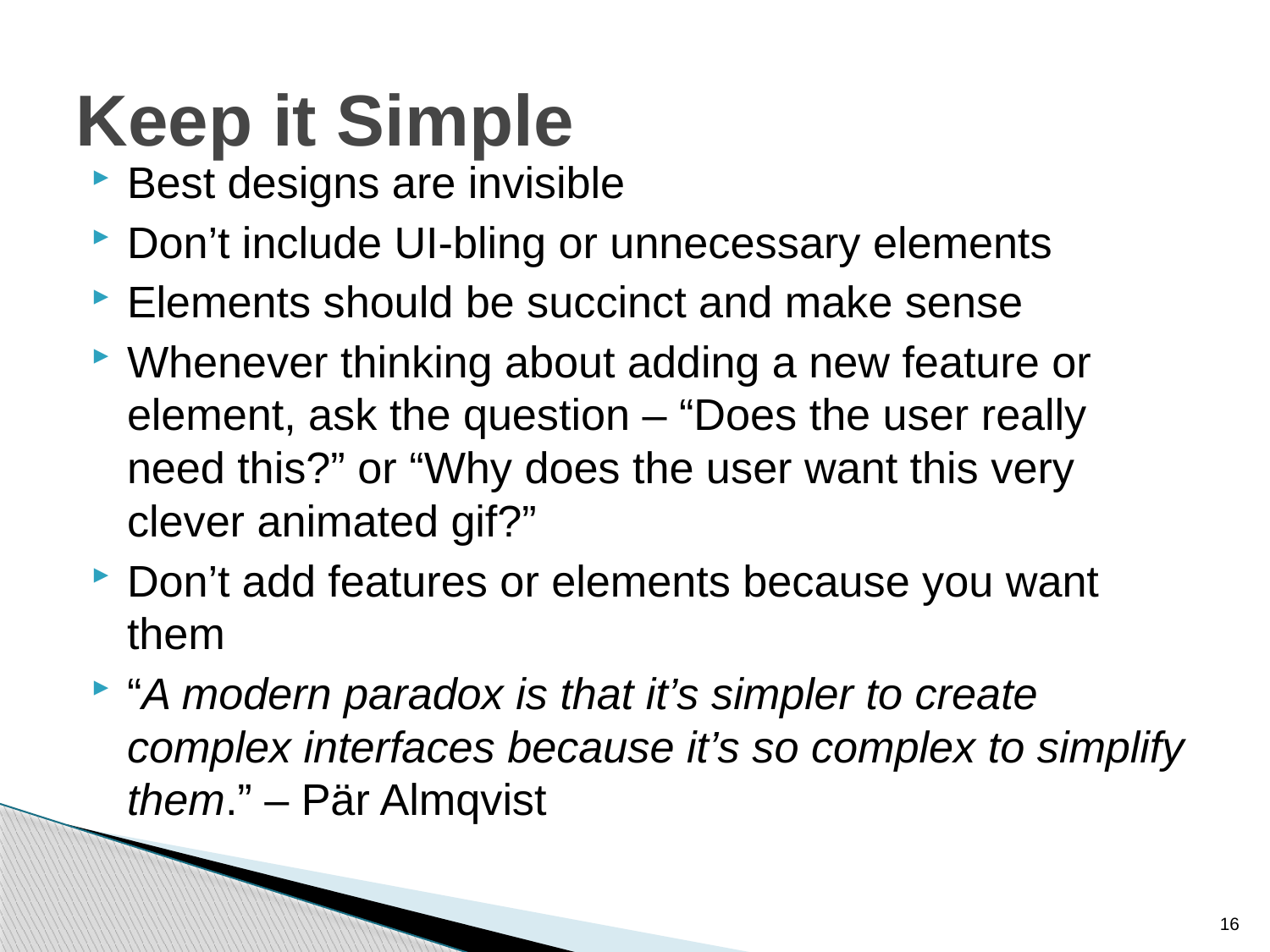

# Keep it Simple
Best designs are invisible
Don’t include UI-bling or unnecessary elements
Elements should be succinct and make sense
Whenever thinking about adding a new feature or element, ask the question – “Does the user really need this?” or “Why does the user want this very clever animated gif?”
Don’t add features or elements because you want them
“A modern paradox is that it’s simpler to create complex interfaces because it’s so complex to simplify them.” – Pär Almqvist
16